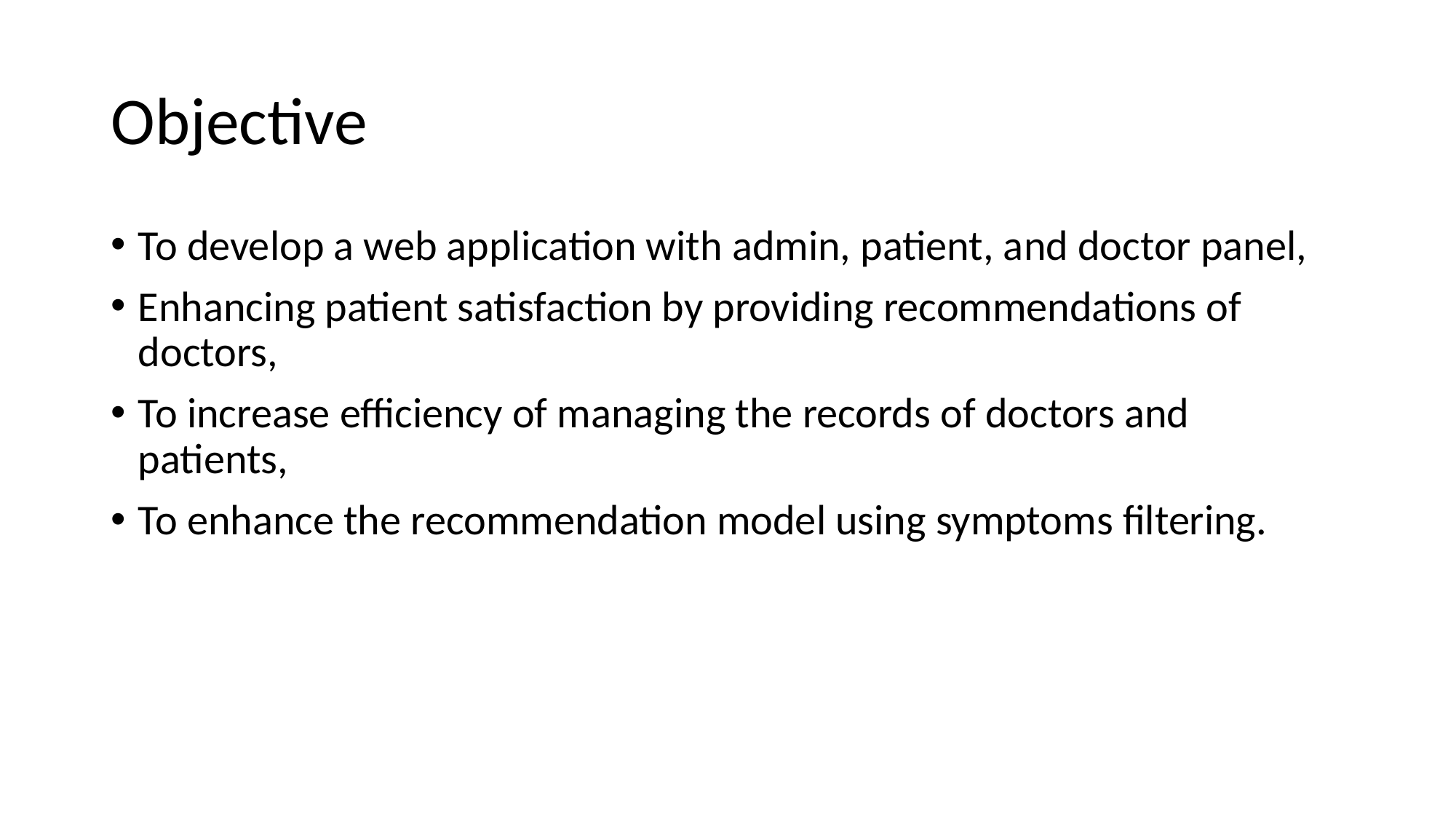

# Objective
To develop a web application with admin, patient, and doctor panel,
Enhancing patient satisfaction by providing recommendations of doctors,
To increase efficiency of managing the records of doctors and patients,
To enhance the recommendation model using symptoms filtering.